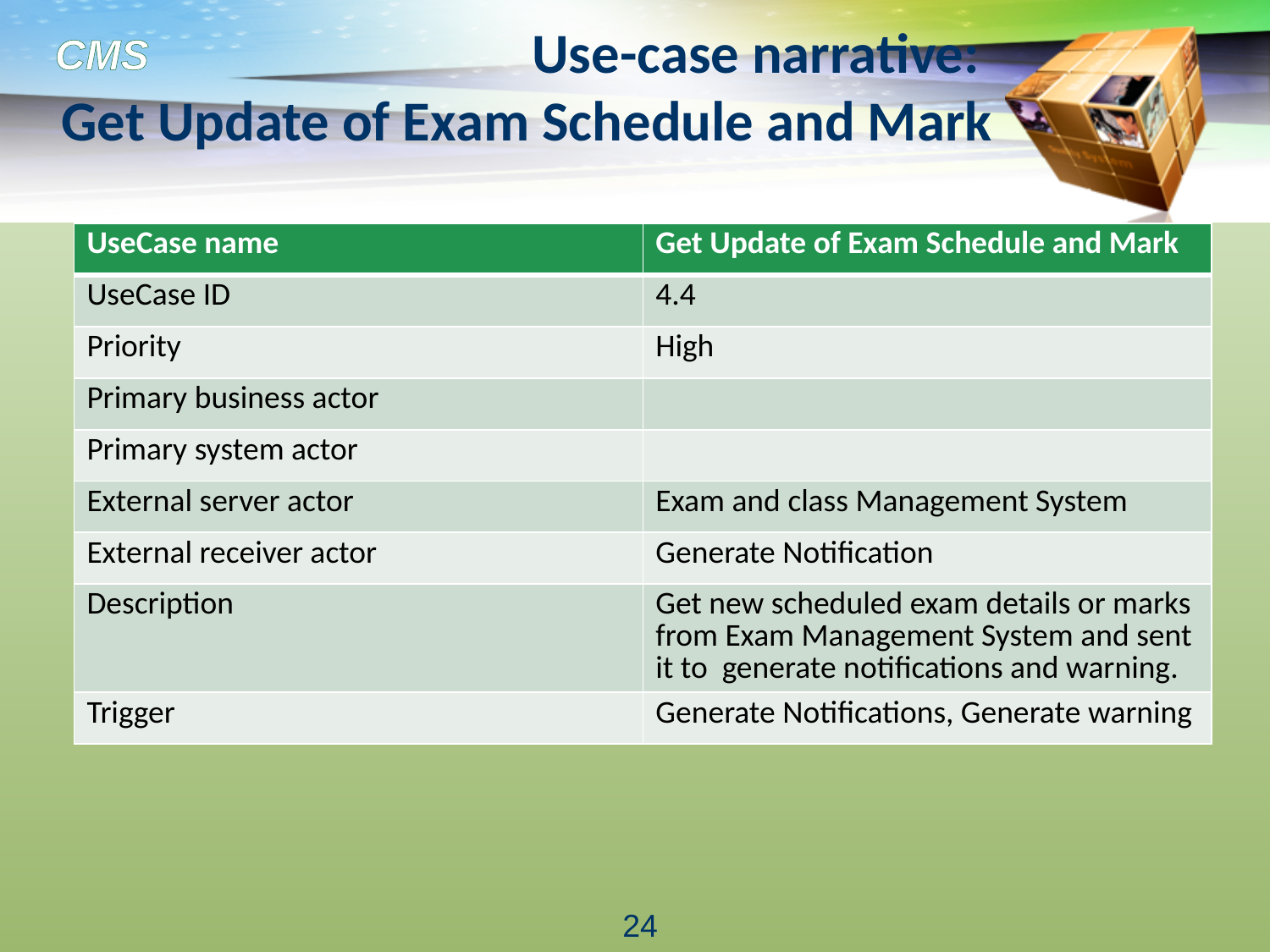

# Use-case narrative: Get Update of Exam Schedule and Mark
| UseCase name | Get Update of Exam Schedule and Mark |
| --- | --- |
| UseCase ID | 4.4 |
| Priority | High |
| Primary business actor |  |
| Primary system actor |  |
| External server actor | Exam and class Management System |
| External receiver actor | Generate Notification |
| Description | Get new scheduled exam details or marks from Exam Management System and sent it to generate notifications and warning. |
| Trigger | Generate Notifications, Generate warning |
24